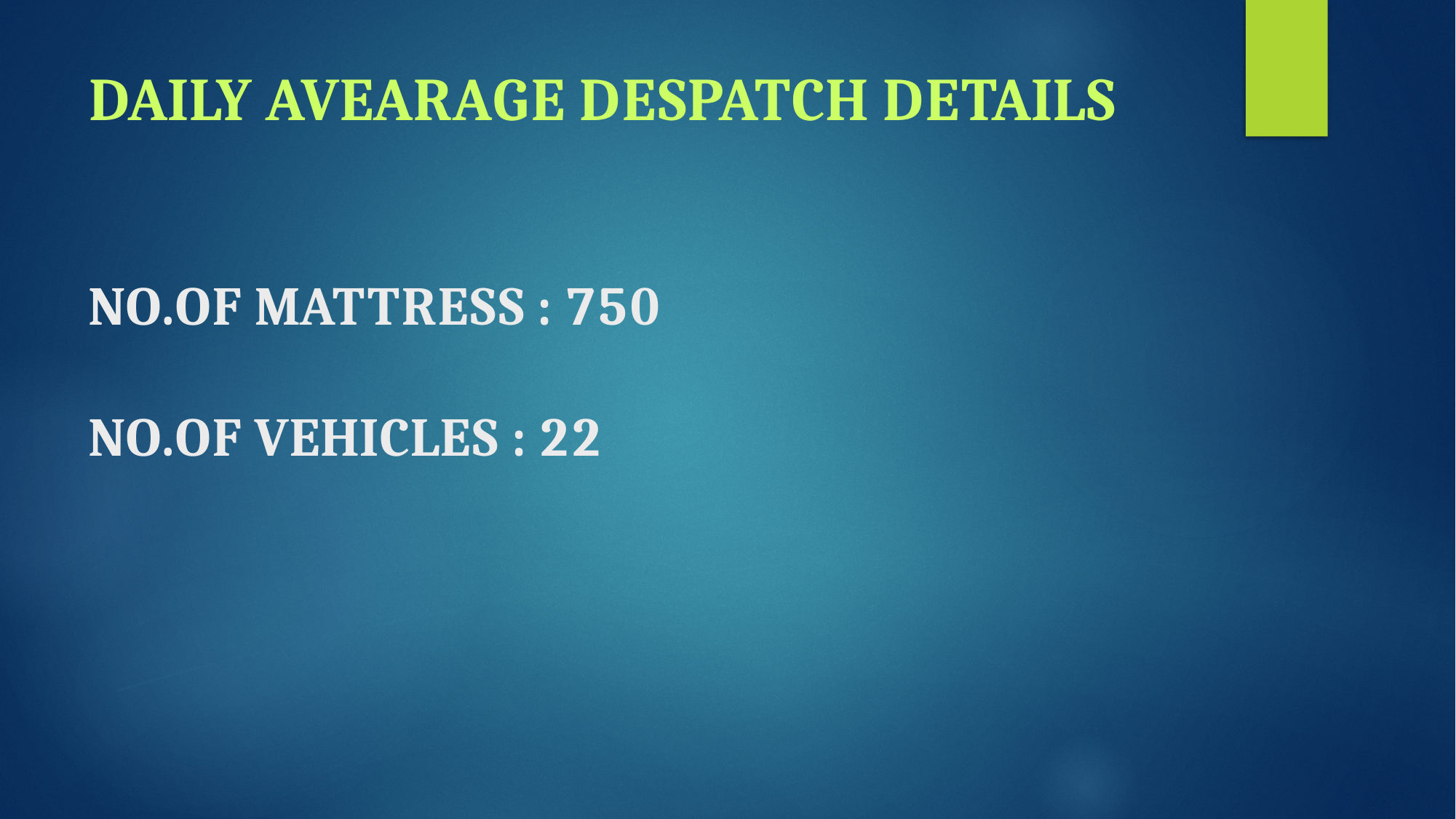

# DAILY AVEARAGE DESPATCH DETAILS NO.OF MATTRESS : 750 NO.OF VEHICLES : 22